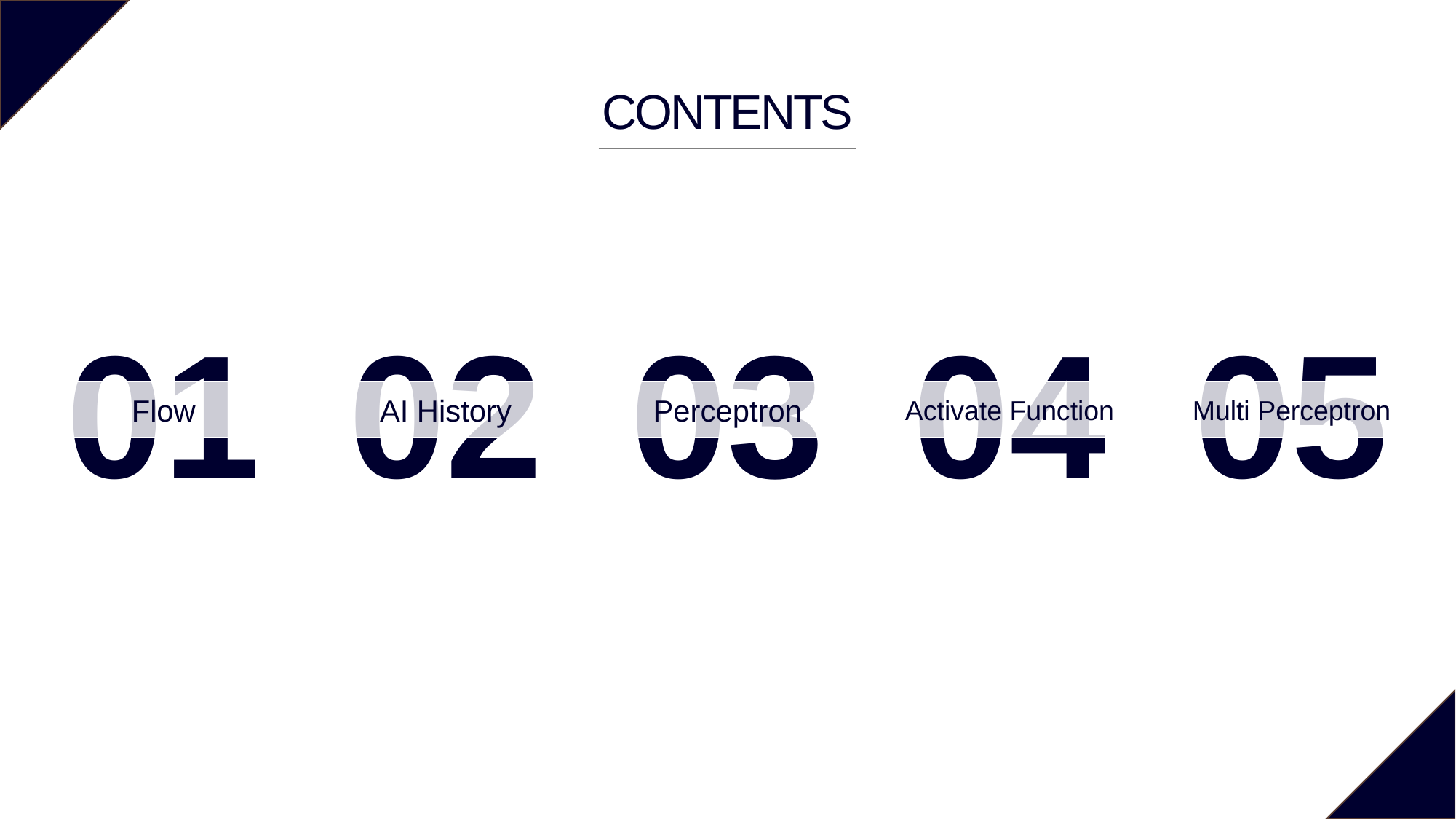

CONTENTS
01
Flow
02
AI History
03
Perceptron
04
Activate Function
05
Multi Perceptron